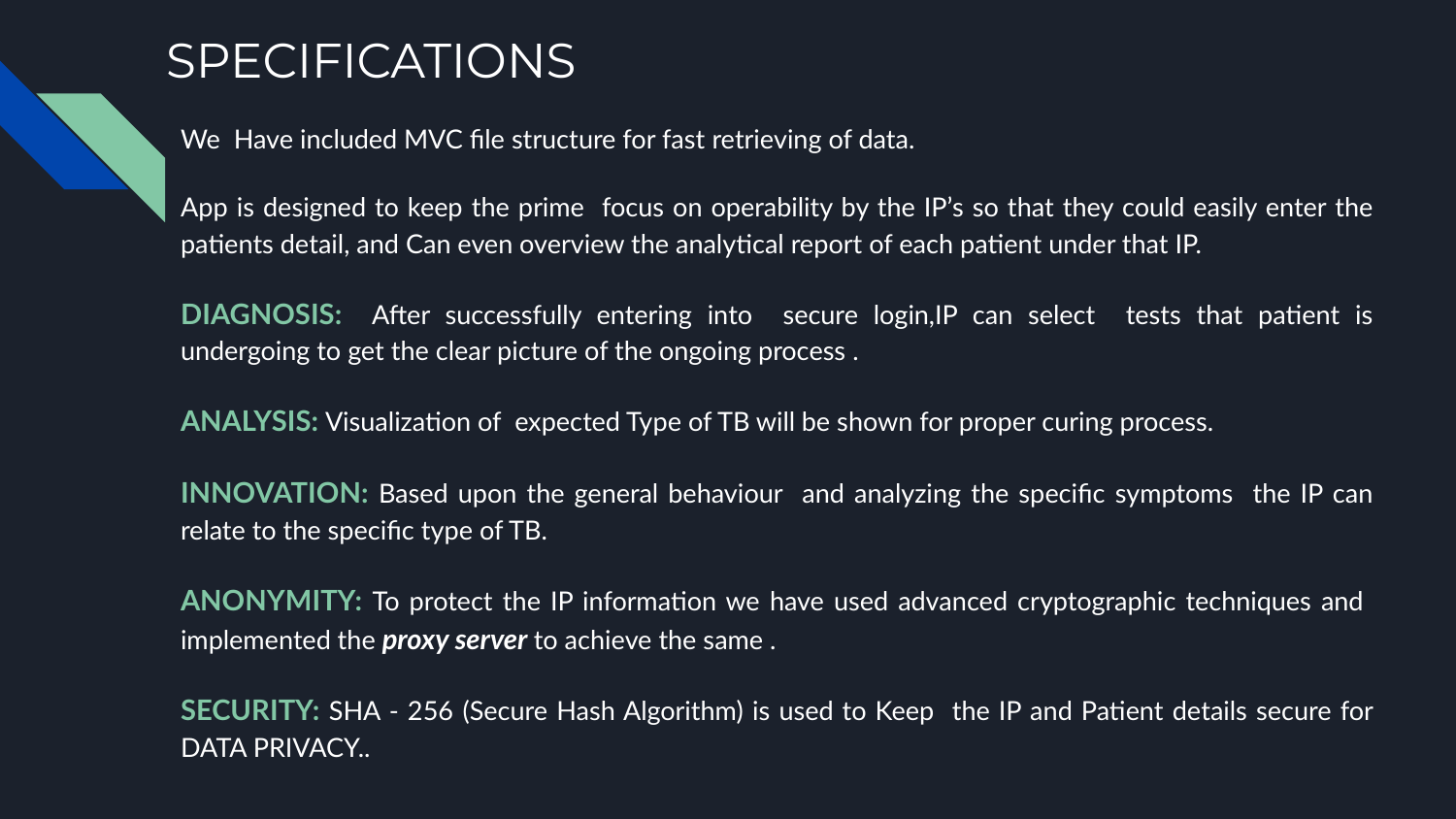

SPECIFICATIONS
We  Have included MVC file structure for fast retrieving of data.
App is designed to keep the prime  focus on operability by the IP’s so that they could easily enter the patients detail, and Can even overview the analytical report of each patient under that IP.
DIAGNOSIS:  After successfully entering into  secure login,IP can select  tests that patient is undergoing to get the clear picture of the ongoing process .
ANALYSIS: Visualization of  expected Type of TB will be shown for proper curing process.
INNOVATION: Based upon the general behaviour  and analyzing the specific symptoms  the IP can relate to the specific type of TB.
ANONYMITY: To protect the IP information we have used advanced cryptographic techniques and  implemented the proxy server to achieve the same .
SECURITY: SHA - 256 (Secure Hash Algorithm) is used to Keep  the IP and Patient details secure for DATA PRIVACY..